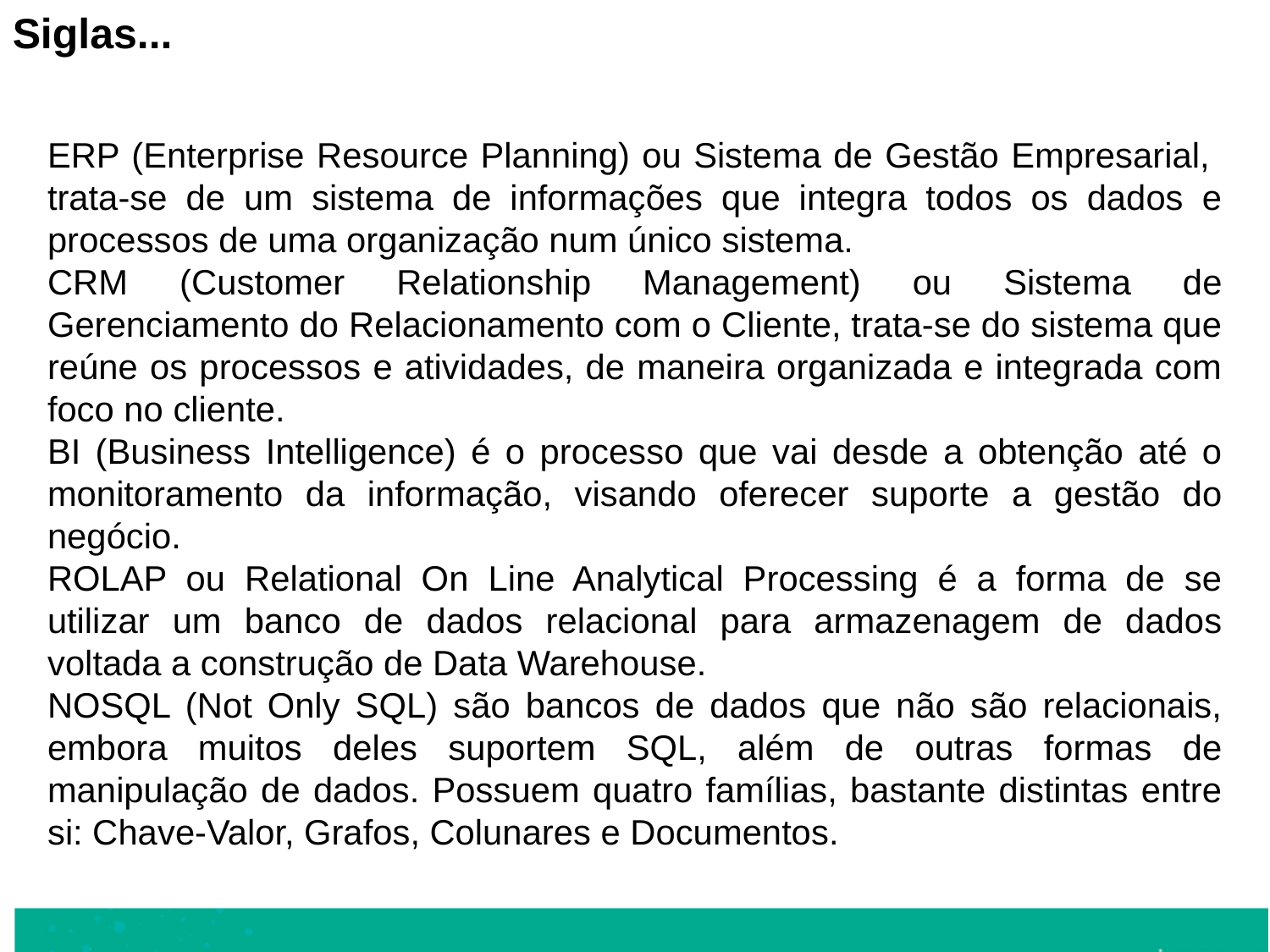

Siglas...
ERP (Enterprise Resource Planning) ou Sistema de Gestão Empresarial,  trata-se de um sistema de informações que integra todos os dados e processos de uma organização num único sistema.
CRM (Customer Relationship Management) ou Sistema de Gerenciamento do Relacionamento com o Cliente, trata-se do sistema que reúne os processos e atividades, de maneira organizada e integrada com foco no cliente.
BI (Business Intelligence) é o processo que vai desde a obtenção até o monitoramento da informação, visando oferecer suporte a gestão do negócio.
ROLAP ou Relational On Line Analytical Processing é a forma de se utilizar um banco de dados relacional para armazenagem de dados voltada a construção de Data Warehouse.
NOSQL (Not Only SQL) são bancos de dados que não são relacionais, embora muitos deles suportem SQL, além de outras formas de manipulação de dados. Possuem quatro famílias, bastante distintas entre si: Chave-Valor, Grafos, Colunares e Documentos.